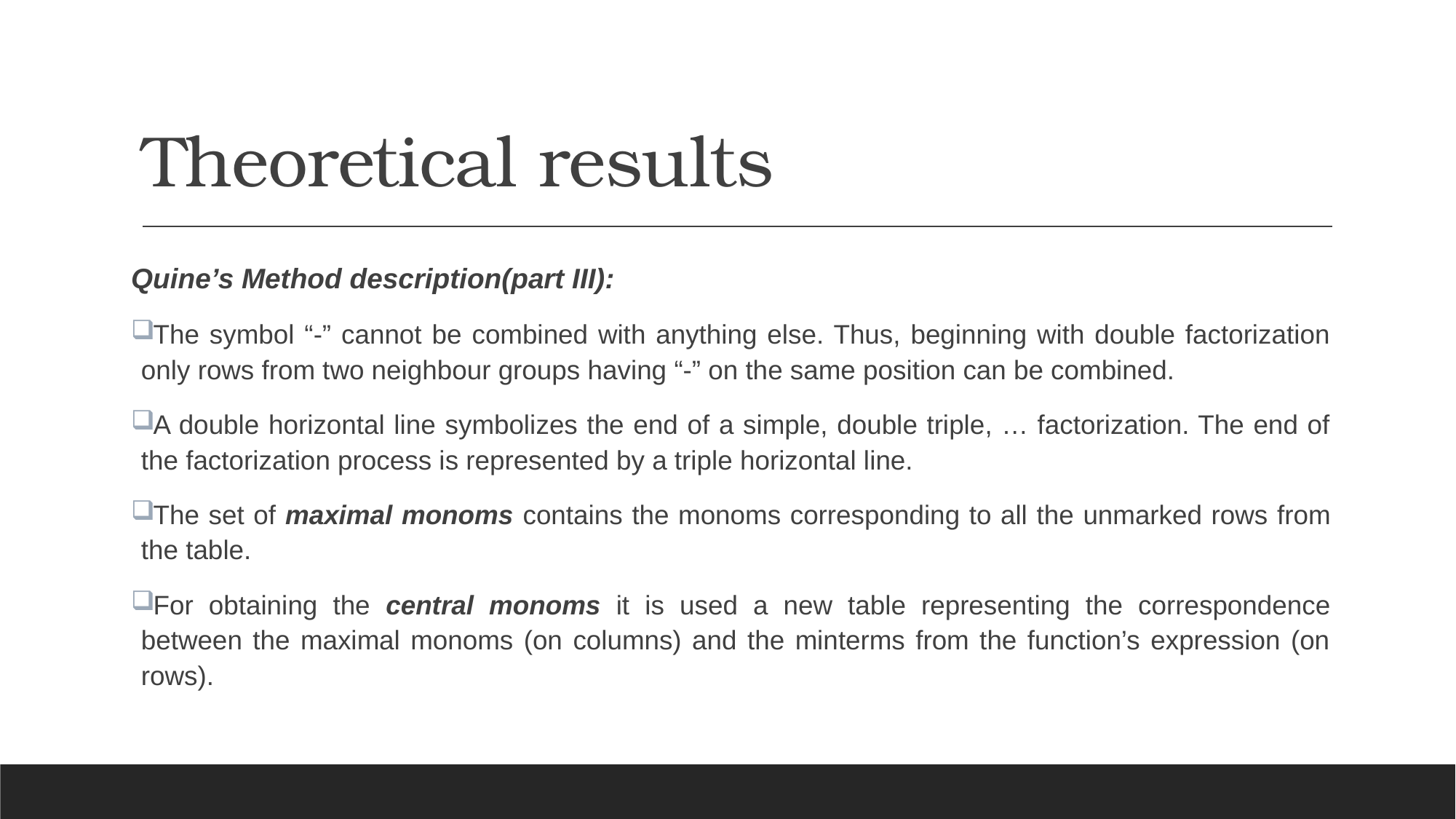

# Theoretical results
Quine’s Method description(part III):
The symbol “-” cannot be combined with anything else. Thus, beginning with double factorization only rows from two neighbour groups having “-” on the same position can be combined.
A double horizontal line symbolizes the end of a simple, double triple, … factorization. The end of the factorization process is represented by a triple horizontal line.
The set of maximal monoms contains the monoms corresponding to all the unmarked rows from the table.
For obtaining the central monoms it is used a new table representing the correspondence between the maximal monoms (on columns) and the minterms from the function’s expression (on rows).